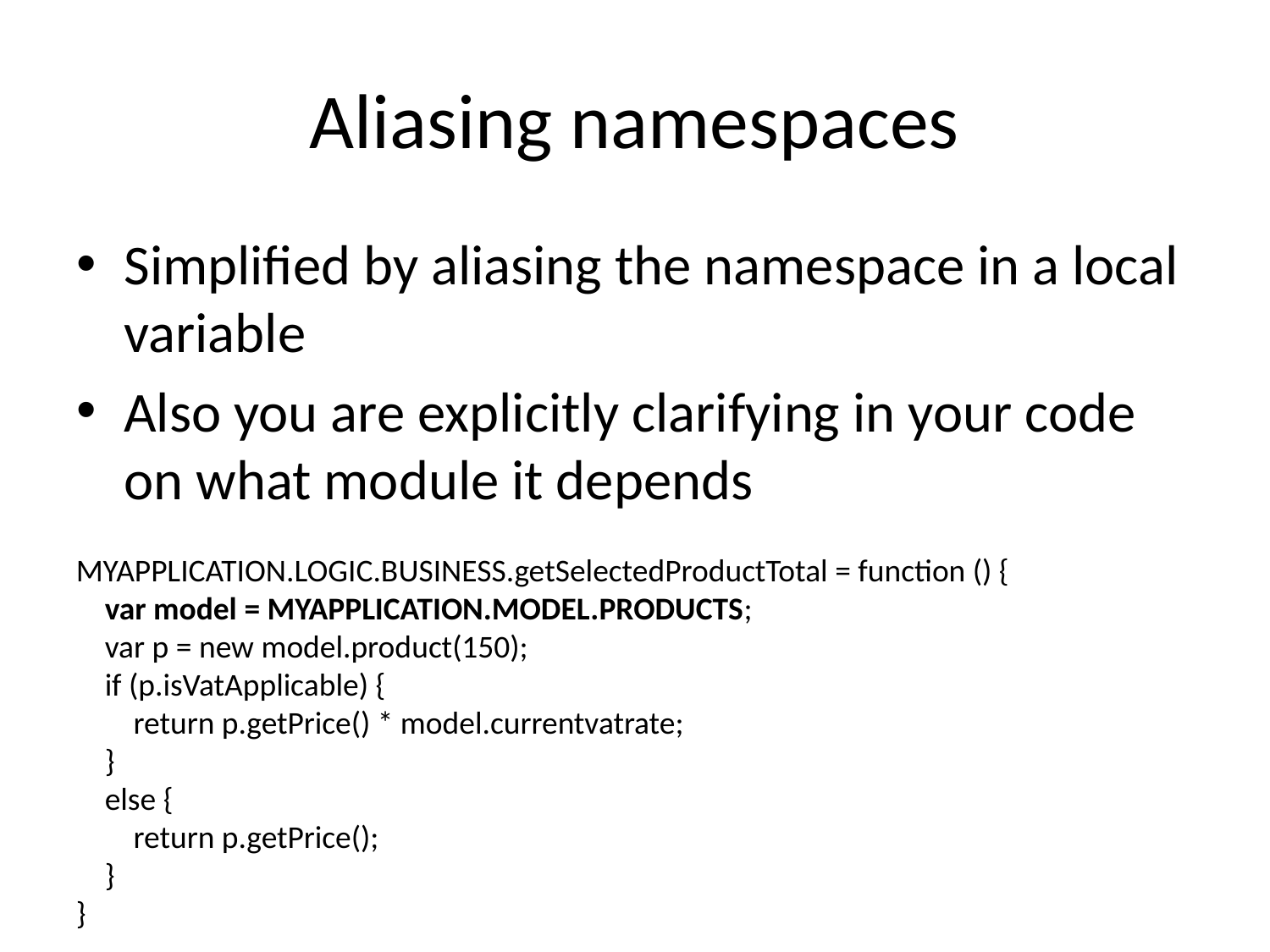

# Aliasing namespaces
Simplified by aliasing the namespace in a local variable
Also you are explicitly clarifying in your code on what module it depends
MYAPPLICATION.LOGIC.BUSINESS.getSelectedProductTotal = function () {
    var model = MYAPPLICATION.MODEL.PRODUCTS;
    var p = new model.product(150);
    if (p.isVatApplicable) {
        return p.getPrice() * model.currentvatrate;
    }
    else {
        return p.getPrice();
    }
}